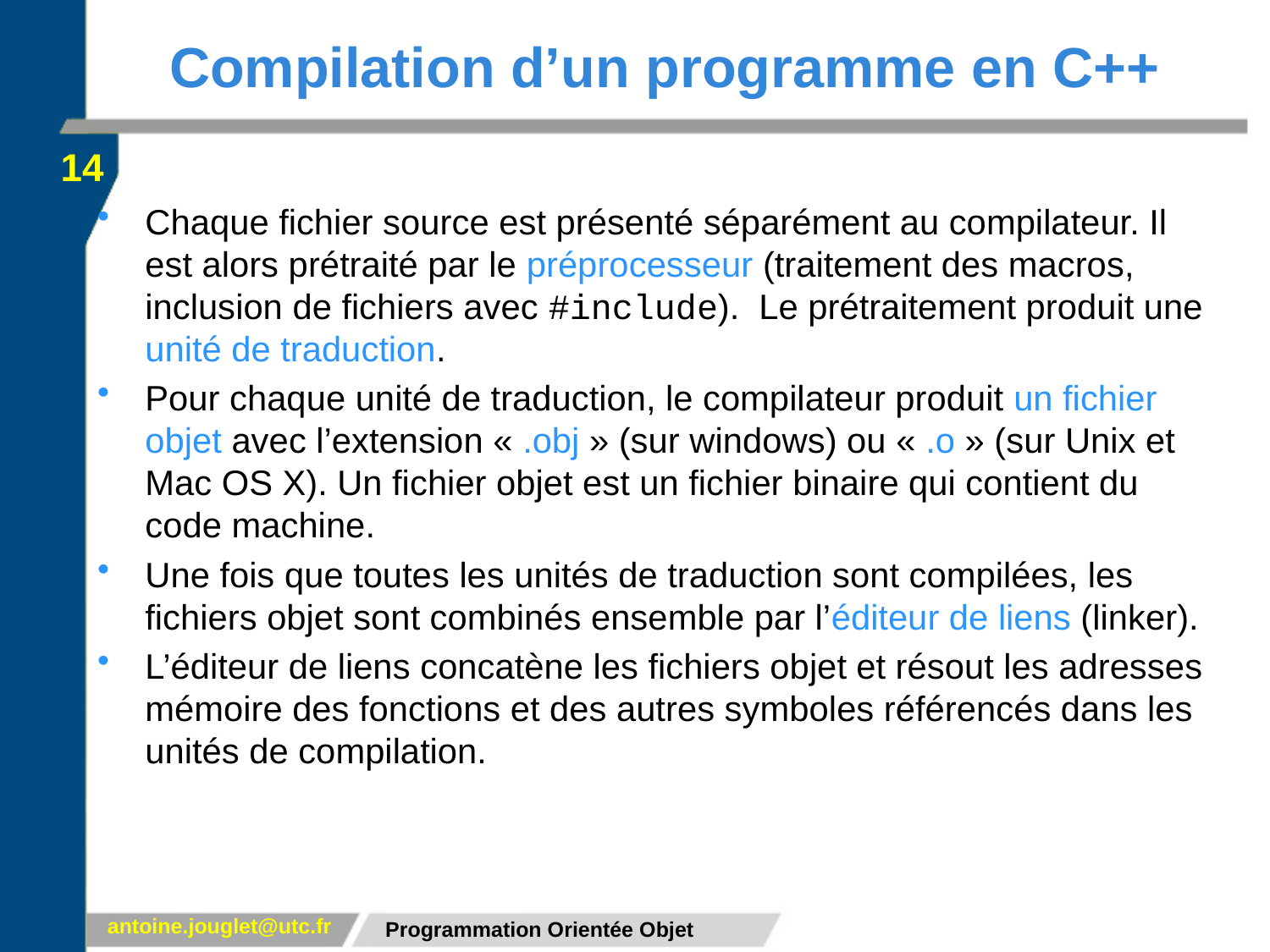

# Compilation d’un programme en C++
14
Chaque fichier source est présenté séparément au compilateur. Il est alors prétraité par le préprocesseur (traitement des macros, inclusion de fichiers avec #include).  Le prétraitement produit une unité de traduction.
Pour chaque unité de traduction, le compilateur produit un fichier objet avec l’extension « .obj » (sur windows) ou « .o » (sur Unix et Mac OS X). Un fichier objet est un fichier binaire qui contient du code machine.
Une fois que toutes les unités de traduction sont compilées, les fichiers objet sont combinés ensemble par l’éditeur de liens (linker).
L’éditeur de liens concatène les fichiers objet et résout les adresses mémoire des fonctions et des autres symboles référencés dans les unités de compilation.